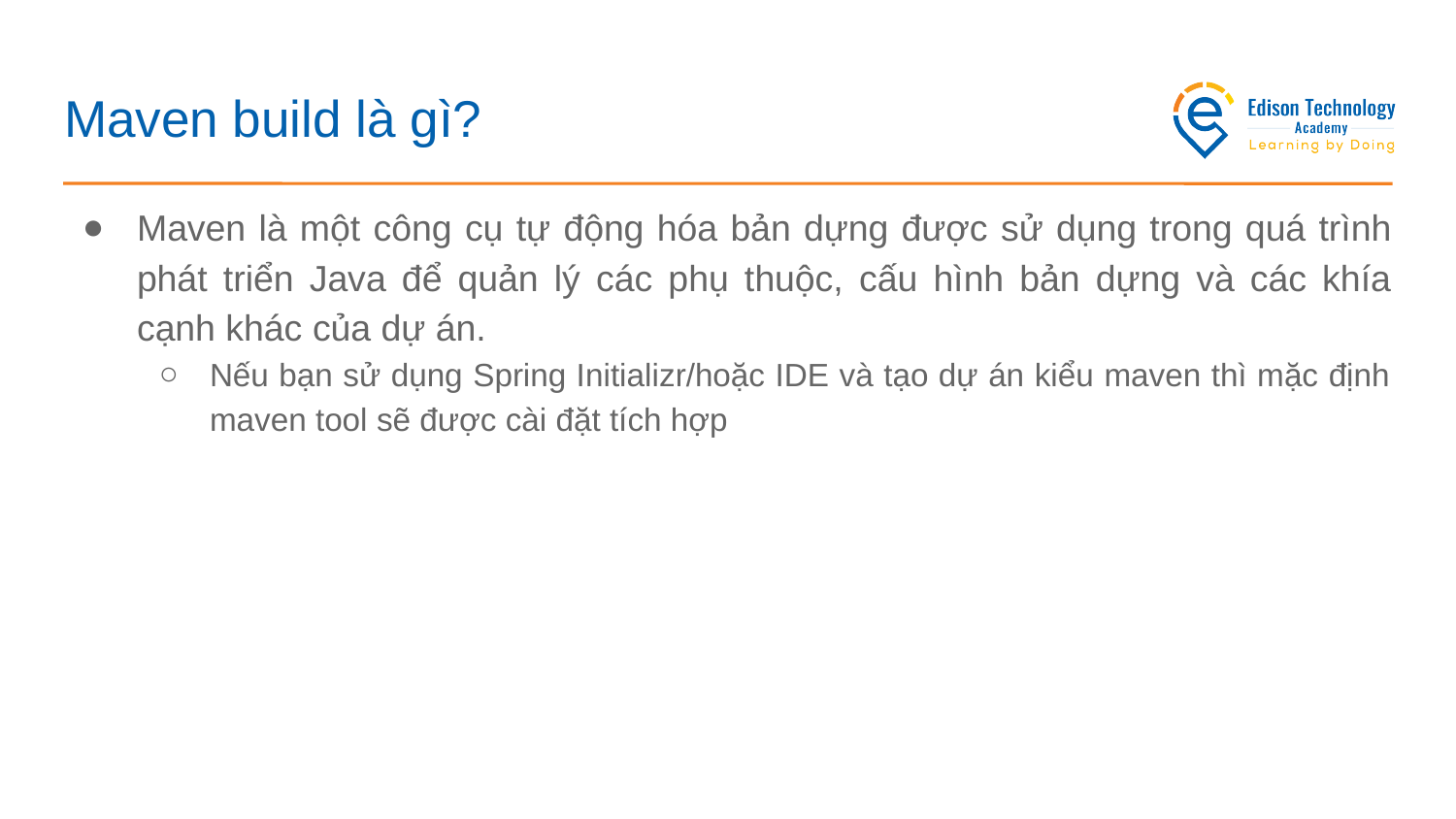

# Maven build là gì?
Maven là một công cụ tự động hóa bản dựng được sử dụng trong quá trình phát triển Java để quản lý các phụ thuộc, cấu hình bản dựng và các khía cạnh khác của dự án.
Nếu bạn sử dụng Spring Initializr/hoặc IDE và tạo dự án kiểu maven thì mặc định maven tool sẽ được cài đặt tích hợp